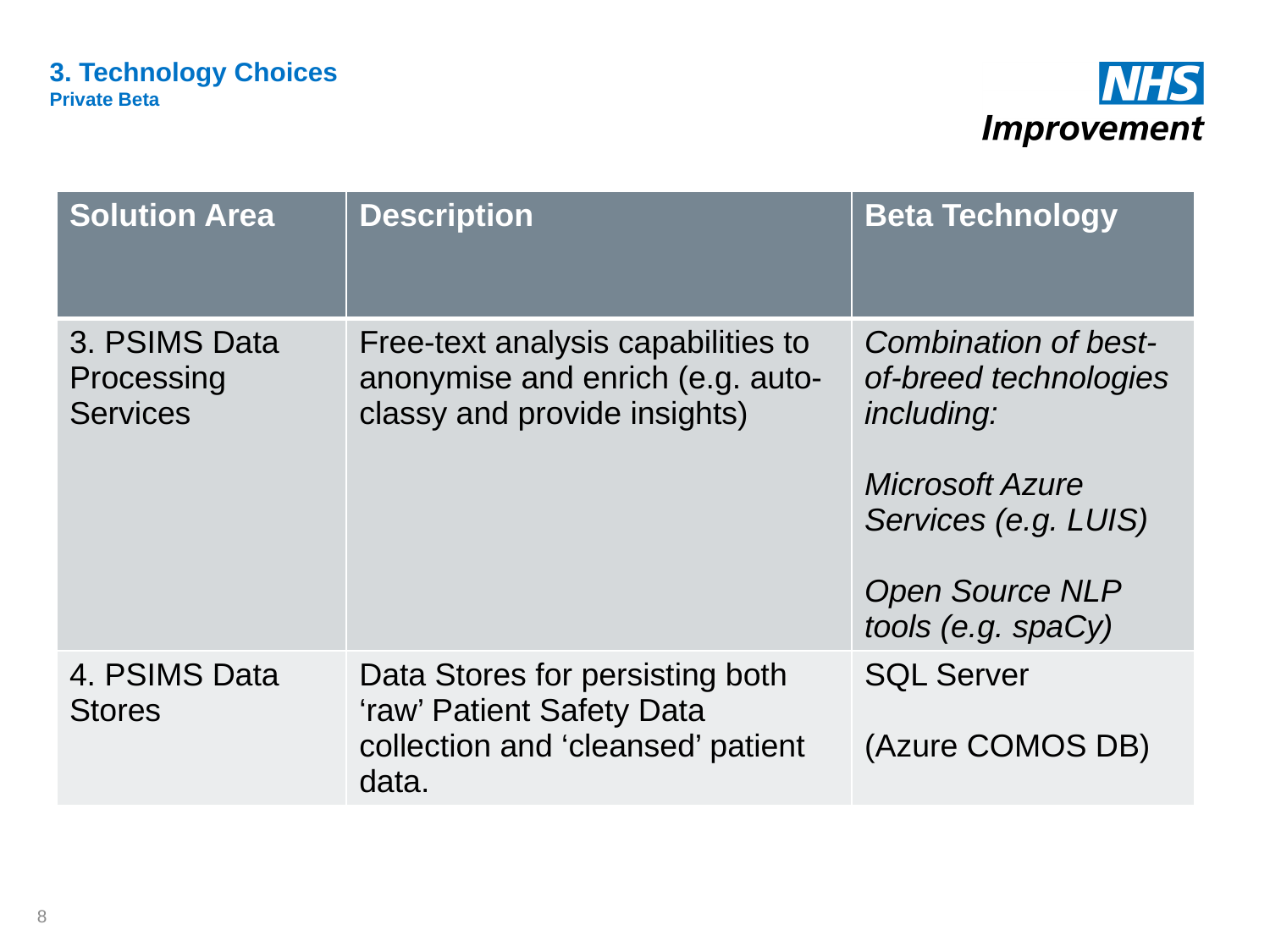

# 3. Technology Choices Private Beta
| Solution Area | Description | Beta Technology |
| --- | --- | --- |
| 3. PSIMS Data Processing Services | Free-text analysis capabilities to anonymise and enrich (e.g. auto-classy and provide insights) | Combination of best-of-breed technologies including: Microsoft Azure Services (e.g. LUIS) Open Source NLP tools (e.g. spaCy) |
| 4. PSIMS Data Stores | Data Stores for persisting both ‘raw’ Patient Safety Data collection and ‘cleansed’ patient data. | SQL Server (Azure COMOS DB) |
8